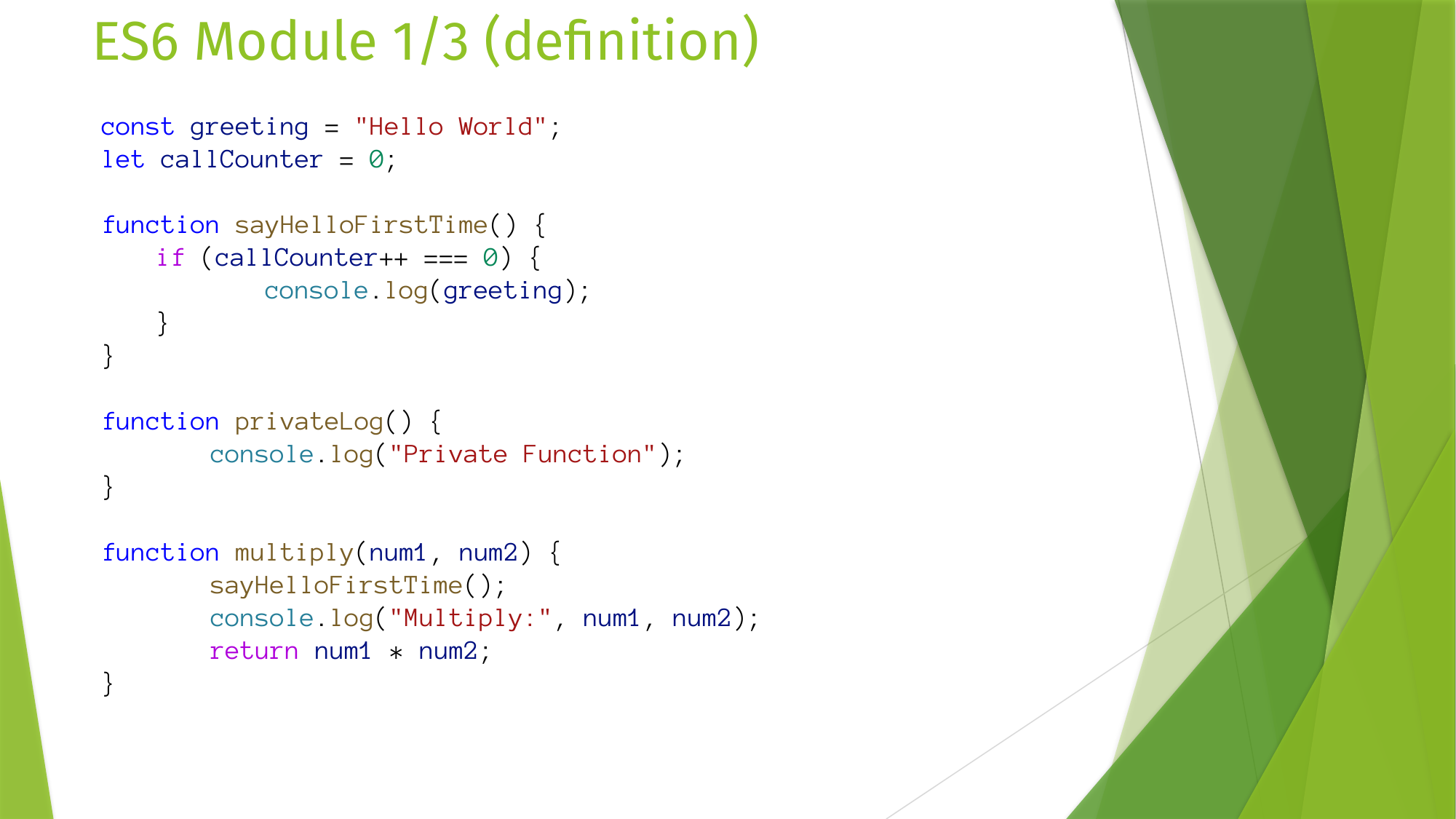

# ES6 Module 1/3 (definition)
const greeting = "Hello World";
let callCounter = 0;

function sayHelloFirstTime() {
if (callCounter++ === 0) {
	console.log(greeting);
}
}

function privateLog() {
	console.log("Private Function");
}
function multiply(num1, num2) {
	sayHelloFirstTime();
	console.log("Multiply:", num1, num2);
	return num1 * num2;
}